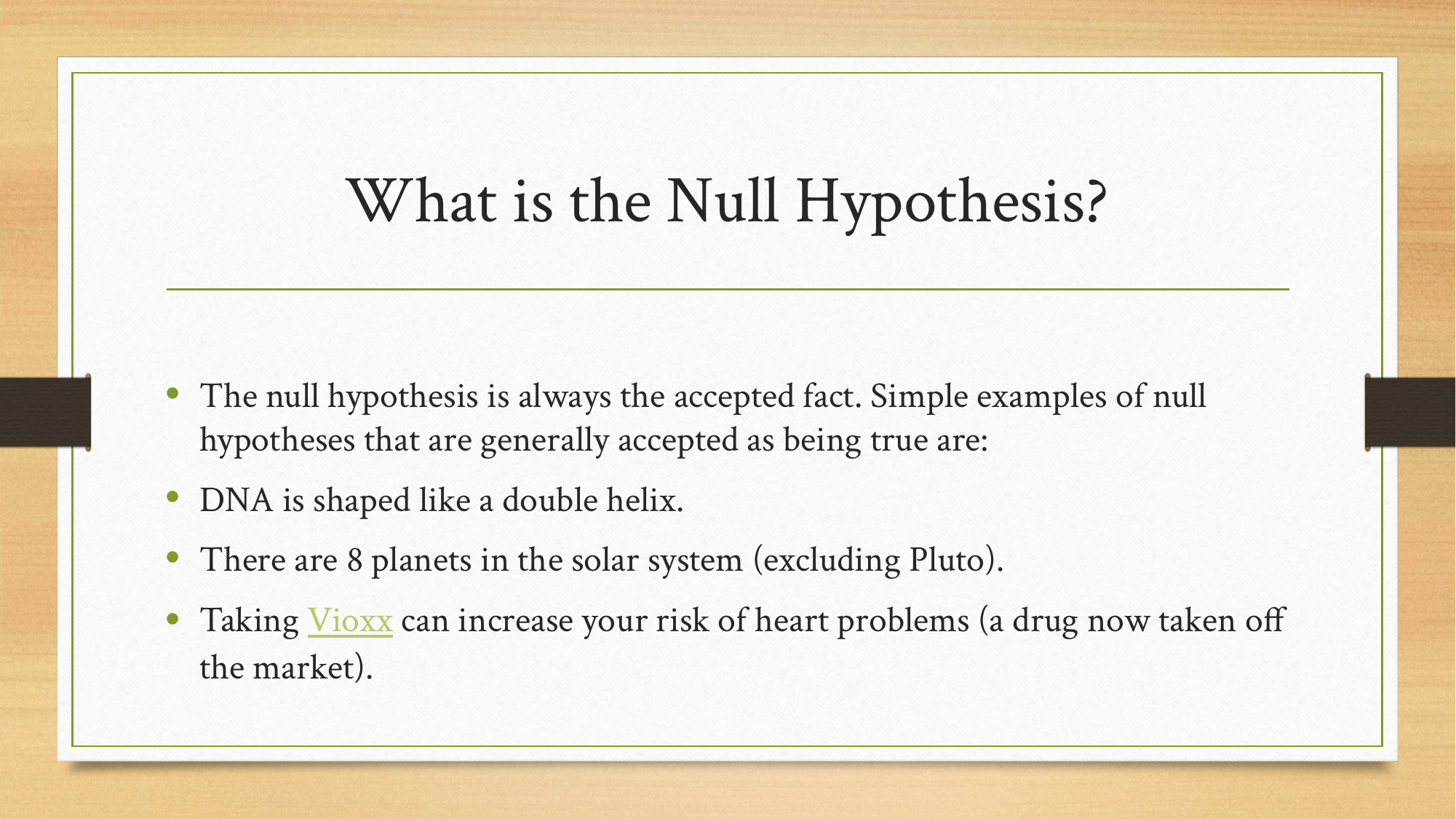

# What is the Null Hypothesis?

The null hypothesis is always the accepted fact. Simple examples of null hypotheses that are generally accepted as being true are:
DNA is shaped like a double helix.
There are 8 planets in the solar system (excluding Pluto).
Taking Vioxx can increase your risk of heart problems (a drug now taken off the market).